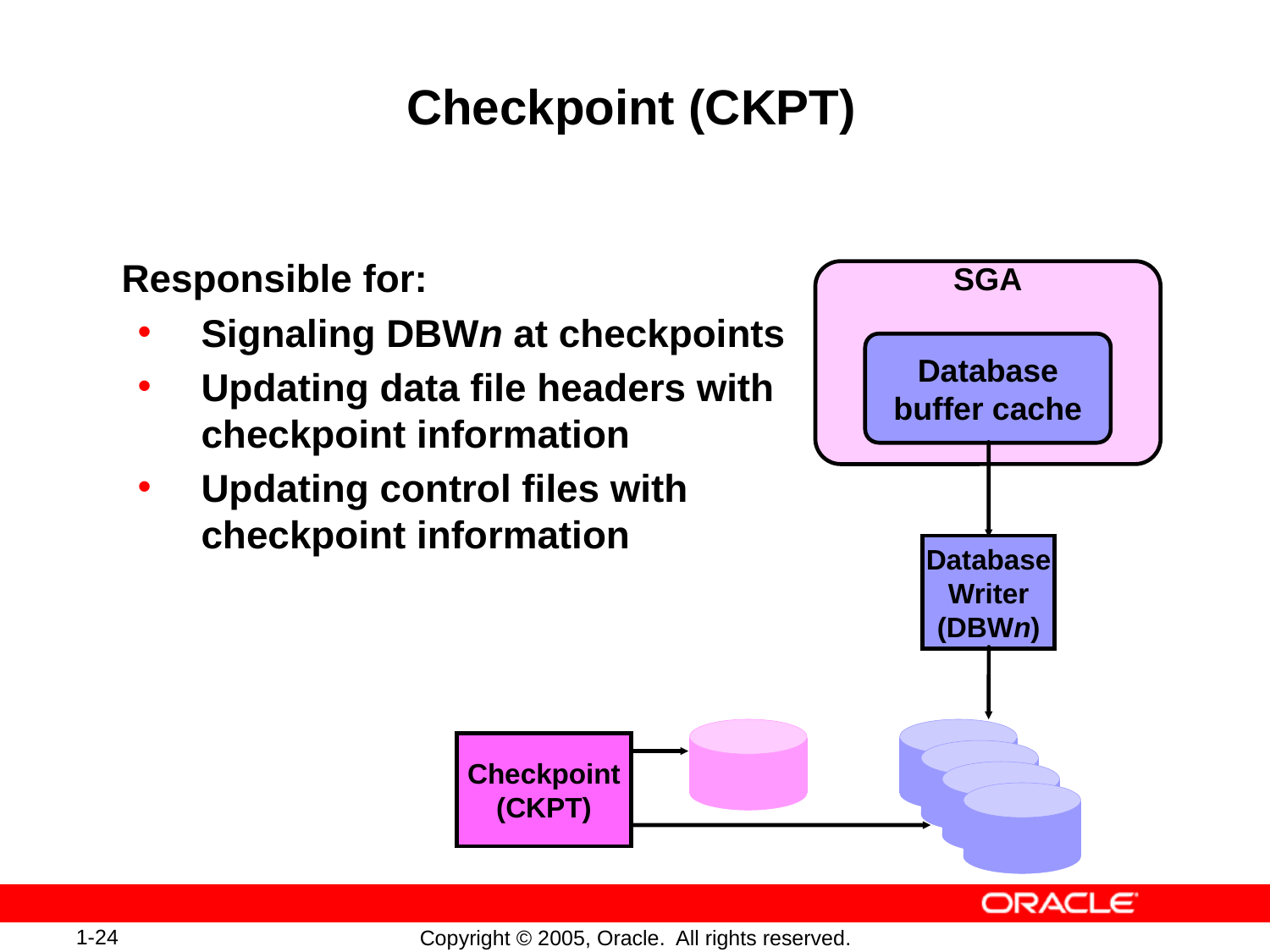

# Checkpoint (CKPT)
Responsible for:
Signaling DBWn at checkpoints
Updating data file headers with
checkpoint information
Updating control files with
checkpoint information

SGA
Database
buffer cache

Database
Writer
(DBWn)

Checkpoint
(CKPT)